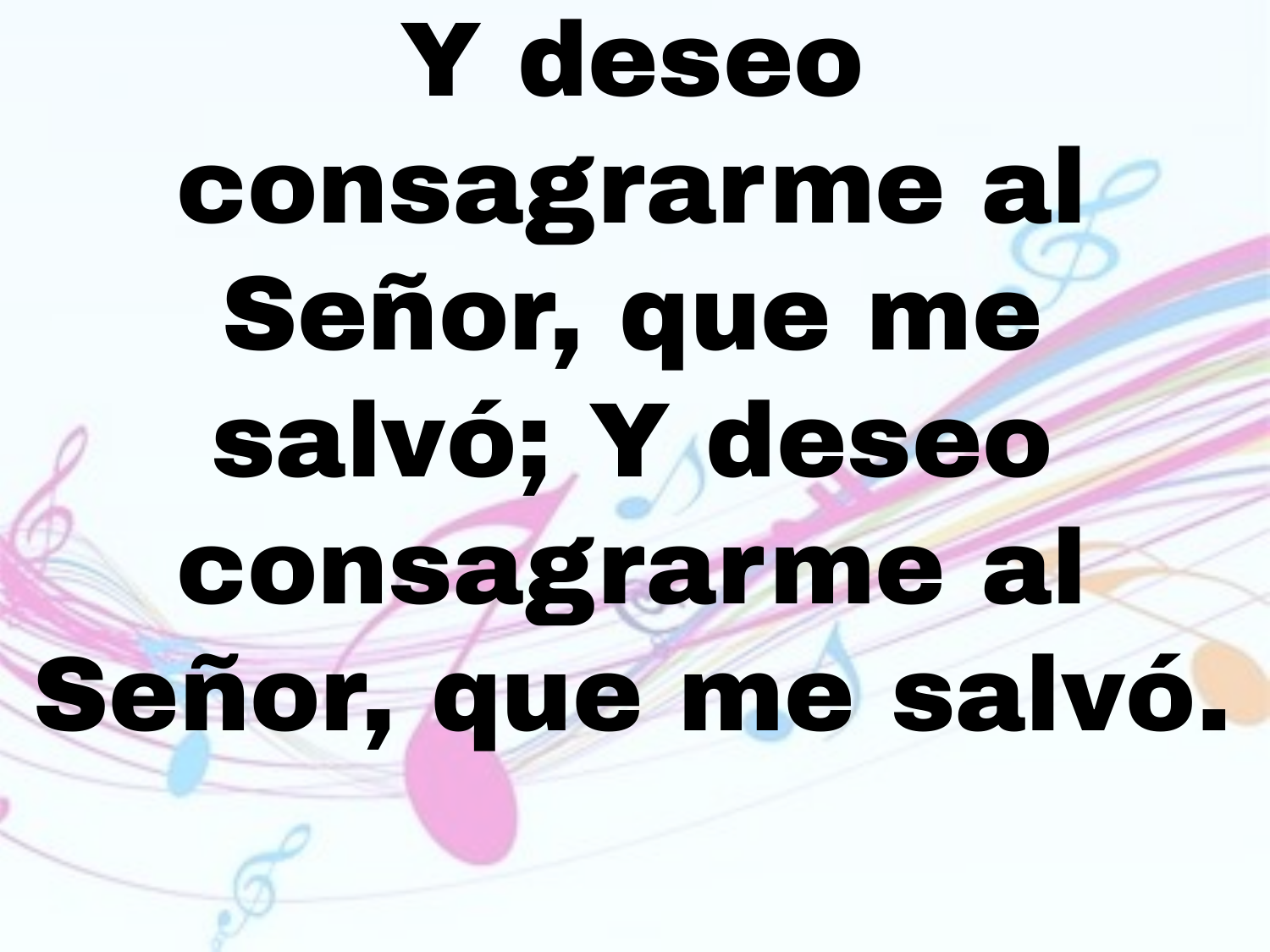

Y deseo consagrarme al Señor, que me
salvó; Y deseo consagrarme al Señor, que me salvó.